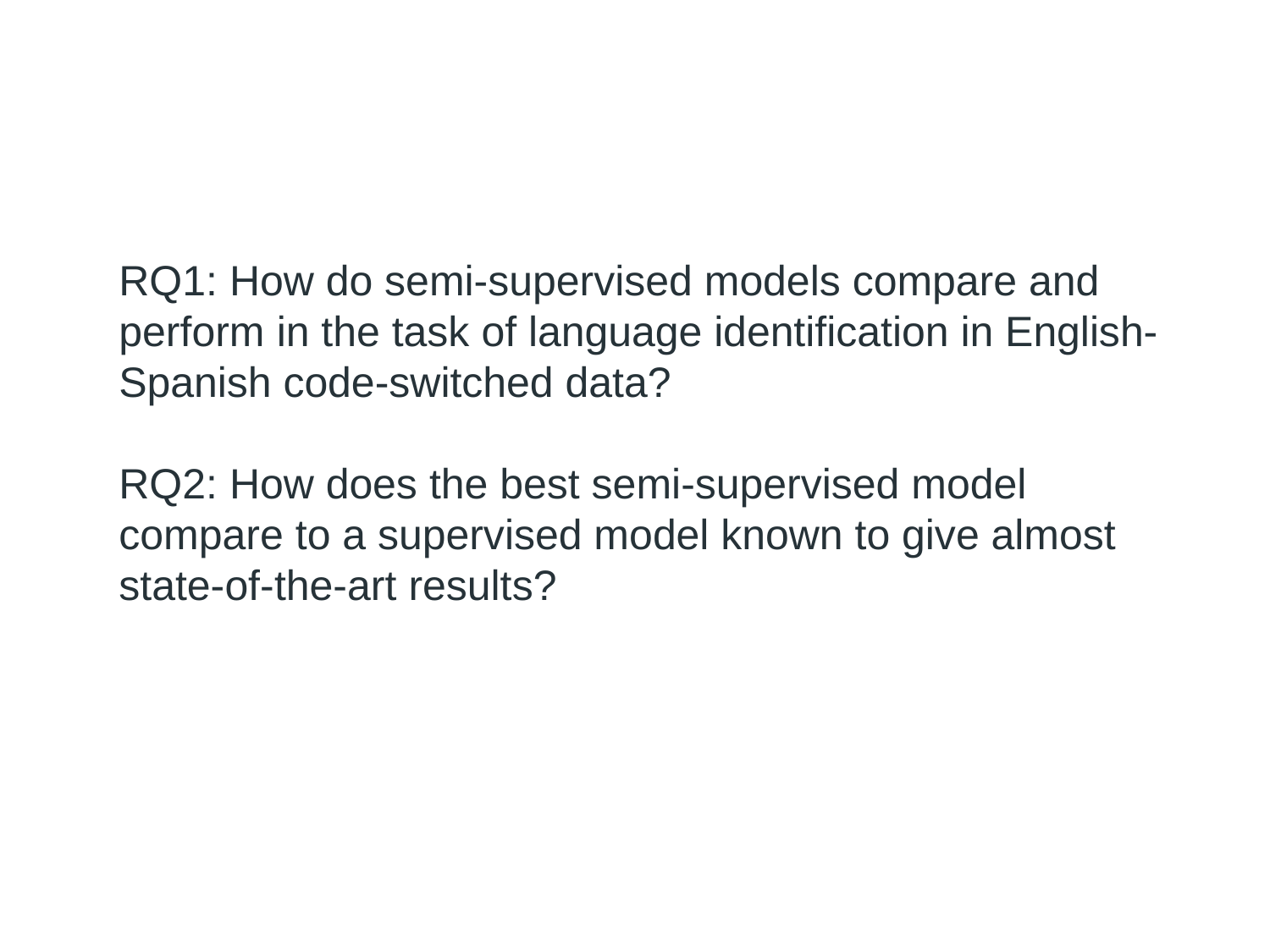

RQ1: How do semi-supervised models compare and perform in the task of language identification in English-Spanish code-switched data?

RQ2: How does the best semi-supervised model compare to a supervised model known to give almost state-of-the-art results?